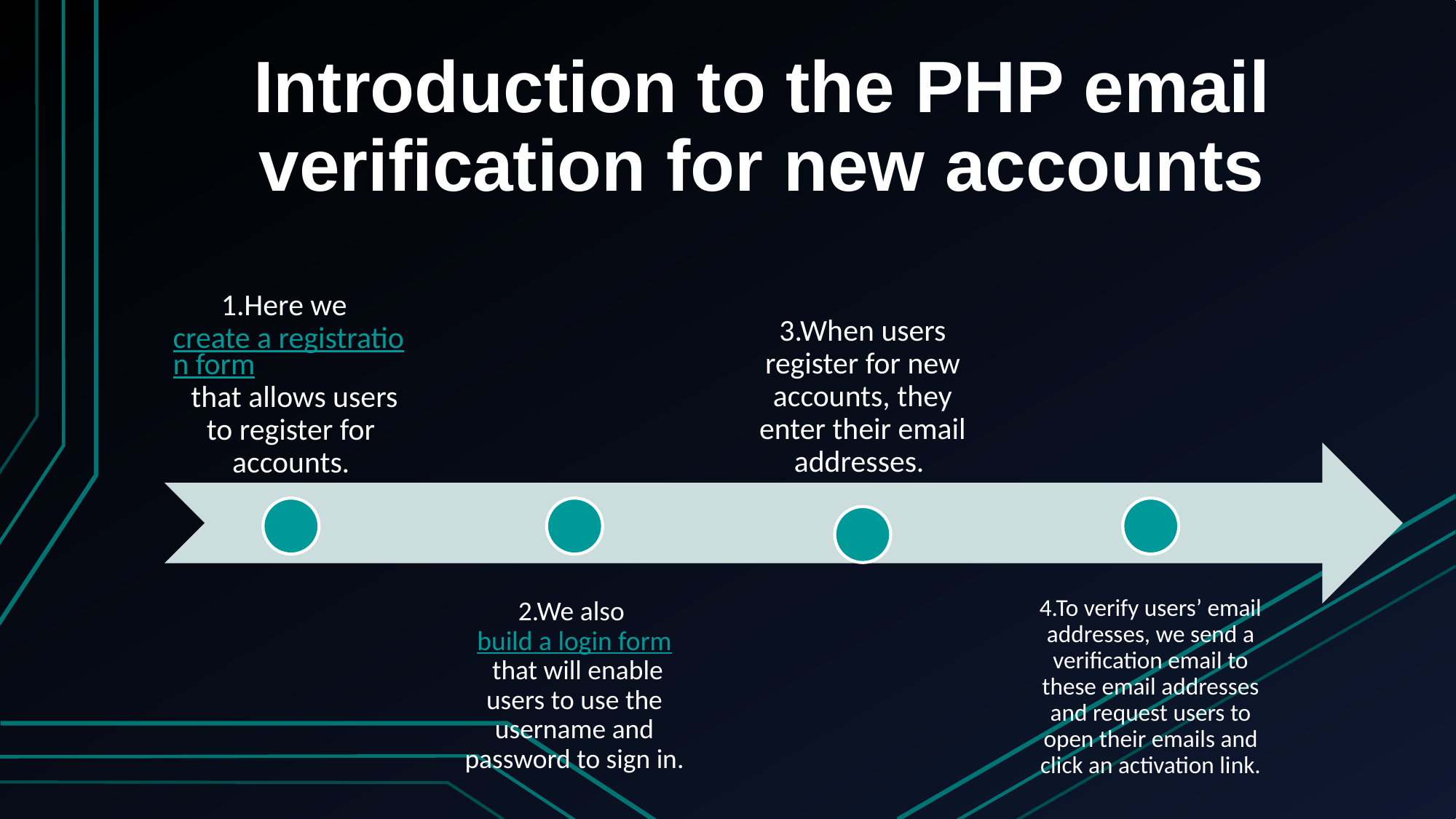

# Introduction to the PHP email verification for new accounts
1.Here we  create a registration form that allows users to register for accounts.
2.We also build a login form that will enable users to use the username and password to sign in.
3.When users register for new accounts, they enter their email addresses.
4.To verify users’ email addresses, we send a verification email to these email addresses and request users to open their emails and click an activation link.